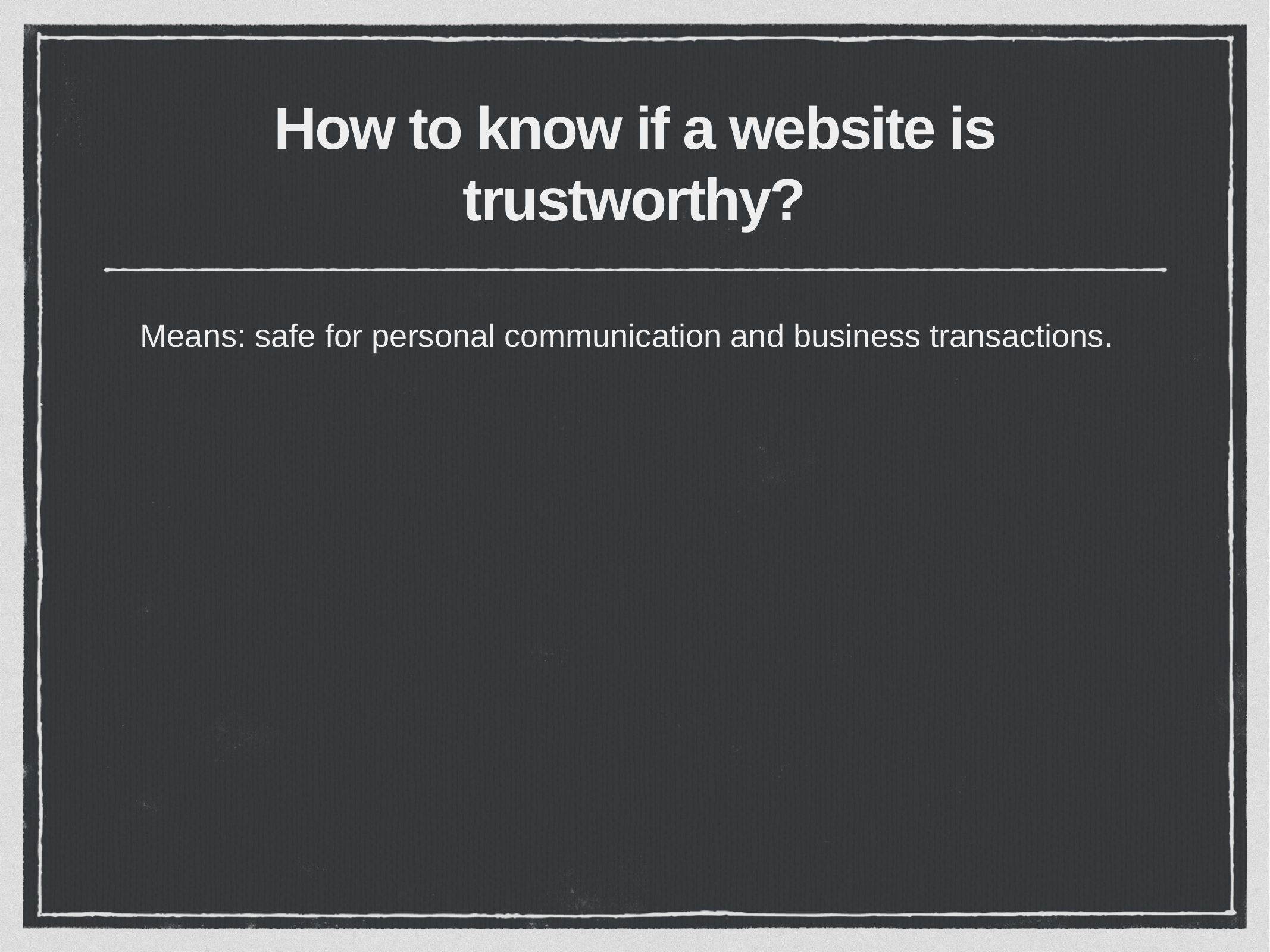

# How to know if a website is trustworthy?
Means: safe for personal communication and business transactions.